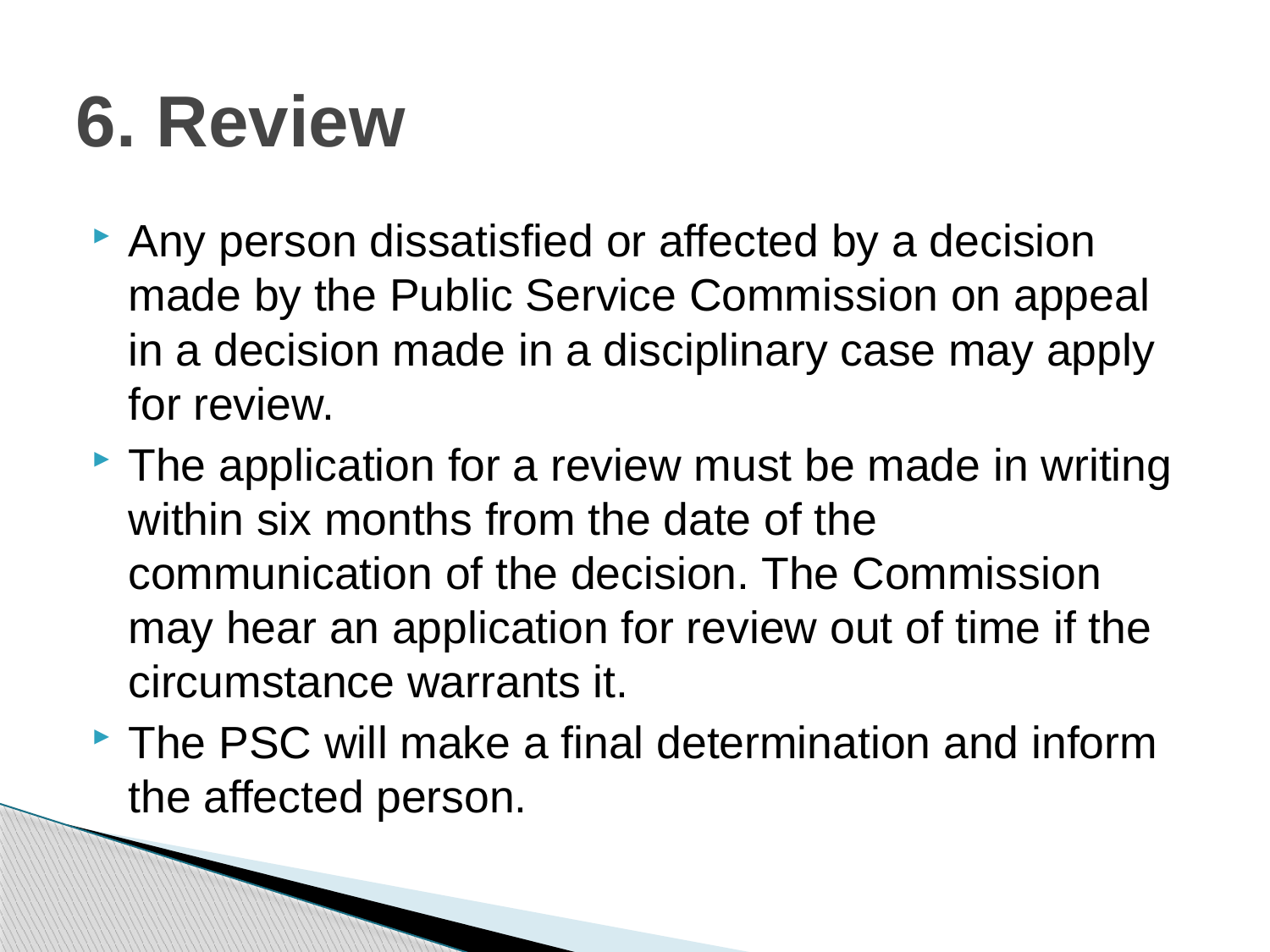

# 6. Review
Any person dissatisfied or affected by a decision made by the Public Service Commission on appeal in a decision made in a disciplinary case may apply for review.
The application for a review must be made in writing within six months from the date of the communication of the decision. The Commission may hear an application for review out of time if the circumstance warrants it.
The PSC will make a final determination and inform the affected person.